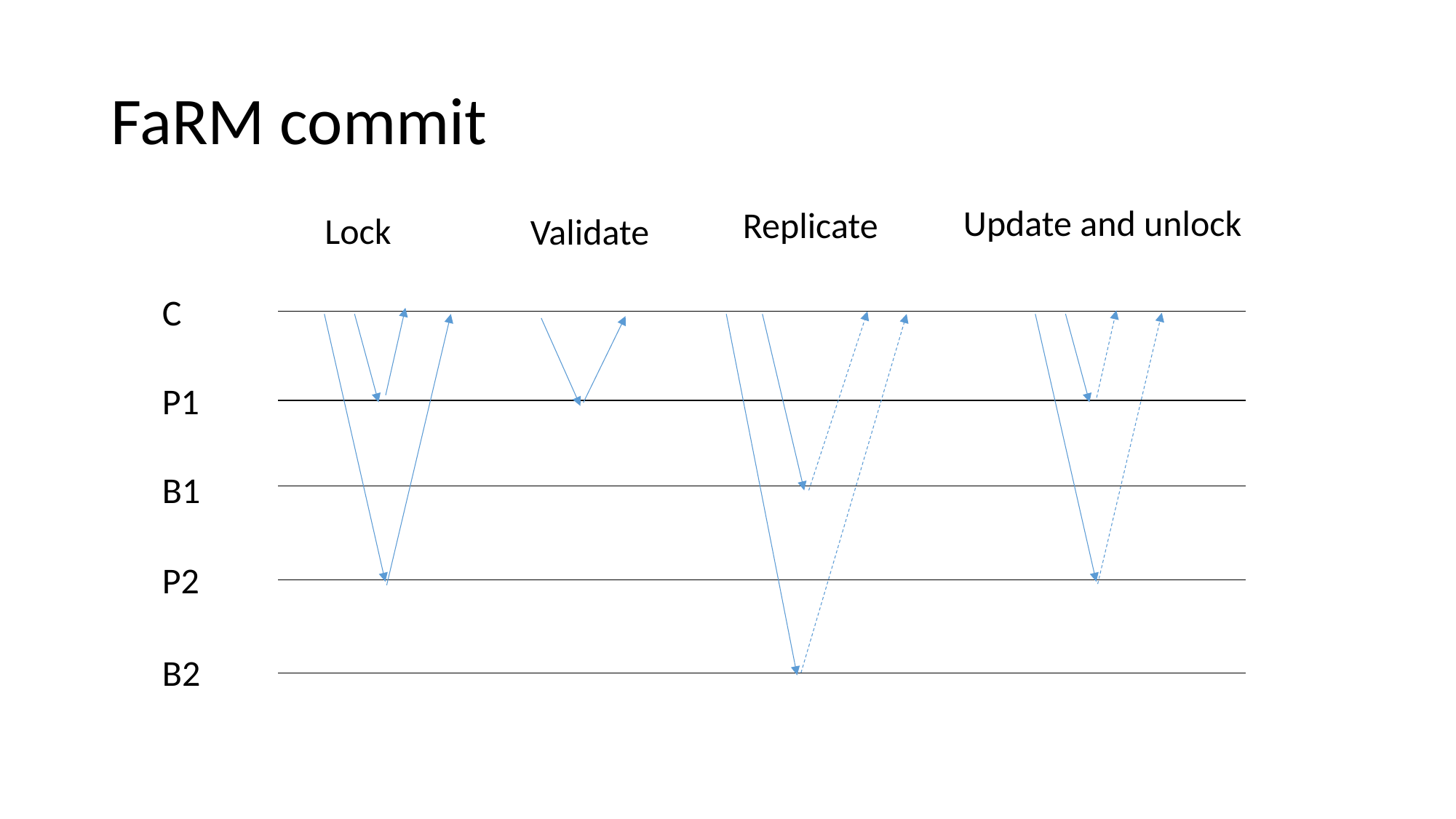

# FaRM commit
Update and unlock
Replicate
Lock
Validate
C
P1
B1
P2
B2